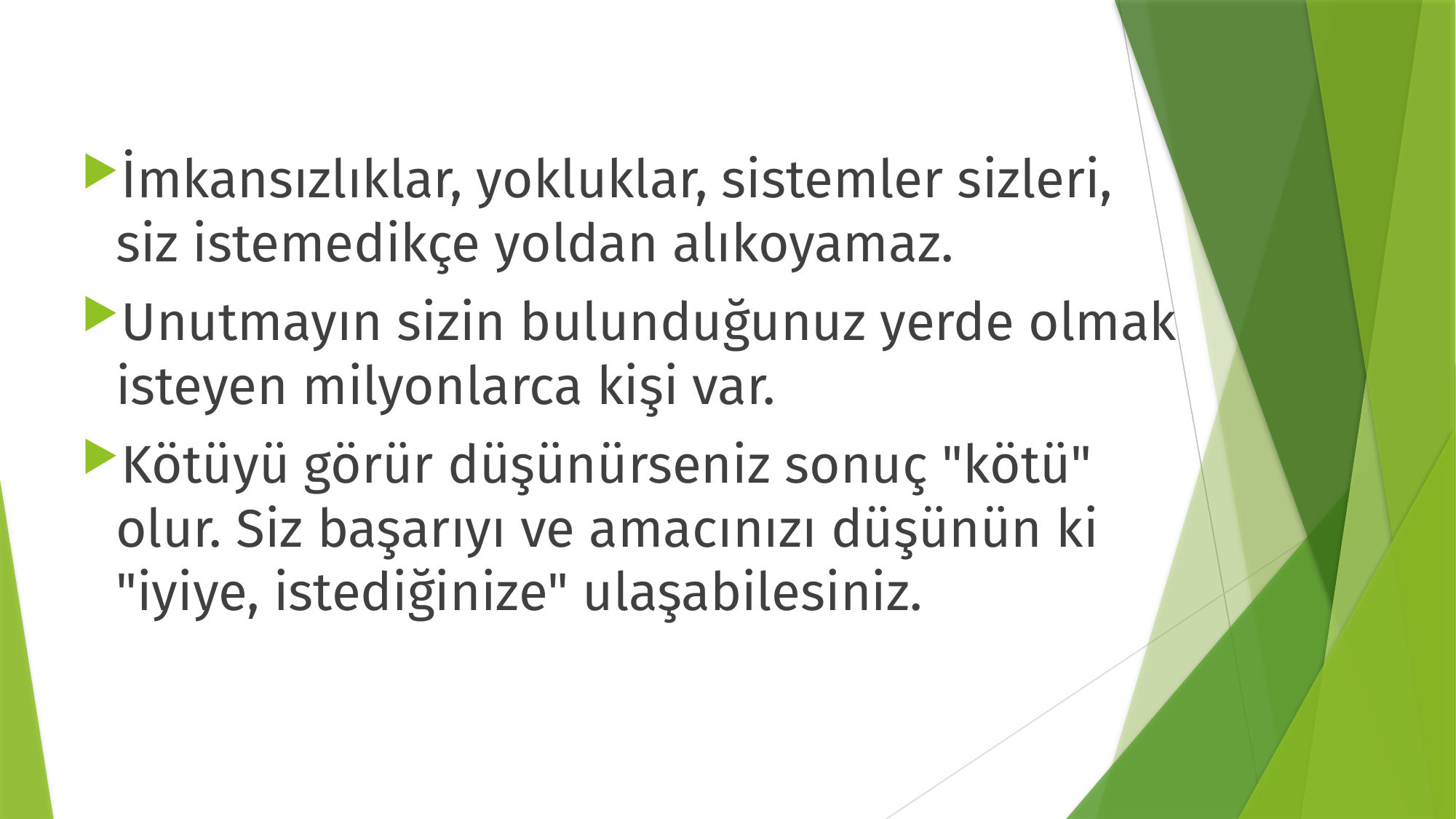

İmkansızlıklar, yokluklar, sistemler sizleri, siz istemedikçe yoldan alıkoyamaz.
Unutmayın sizin bulunduğunuz yerde olmak isteyen milyonlarca kişi var.
Kötüyü görür düşünürseniz sonuç "kötü" olur. Siz başarıyı ve amacınızı düşünün ki "iyiye, istediğinize" ulaşabilesiniz.